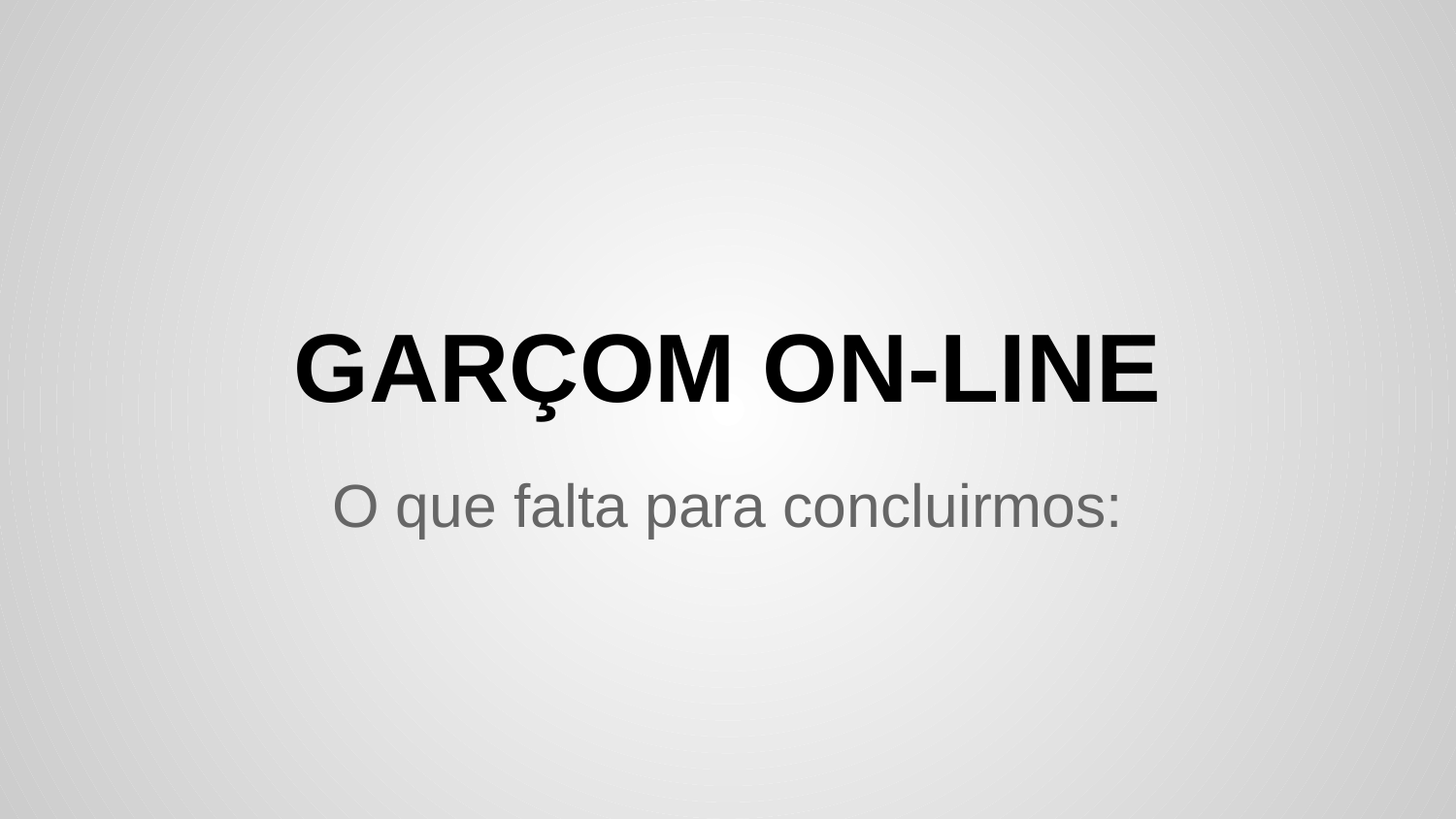

# GARÇOM ON-LINE
O que falta para concluirmos: